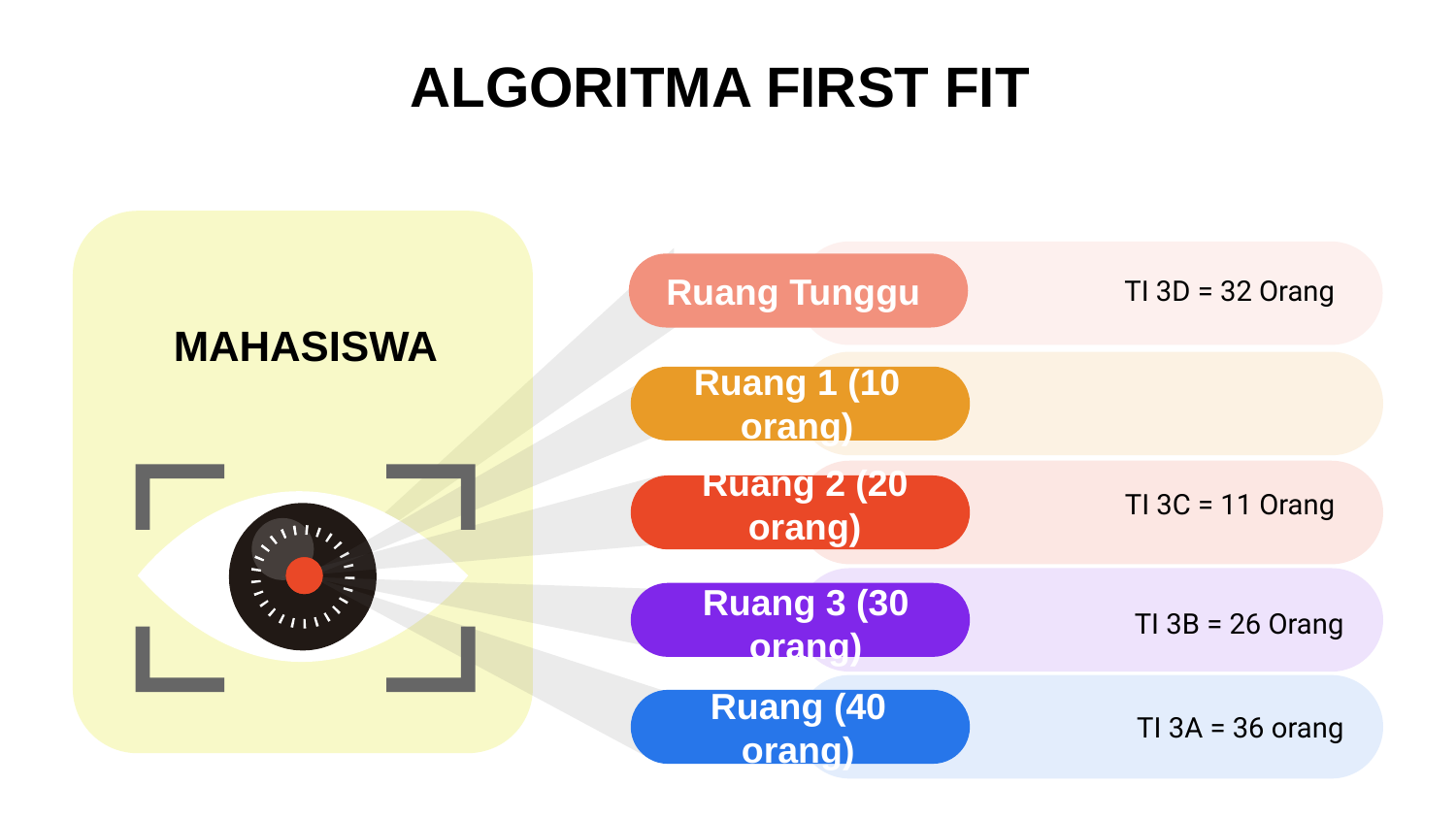

# ALGORITMA FIRST FIT

TI 3D = 32 Orang
Ruang 2 (20 orang)
TI 3C = 11 Orang
Ruang Tunggu
MAHASISWA

Ruang 1 (10 orang)

TI 3B = 26 Orang
Ruang 3 (30 orang)

TI 3A = 36 orang
Ruang (40 orang)